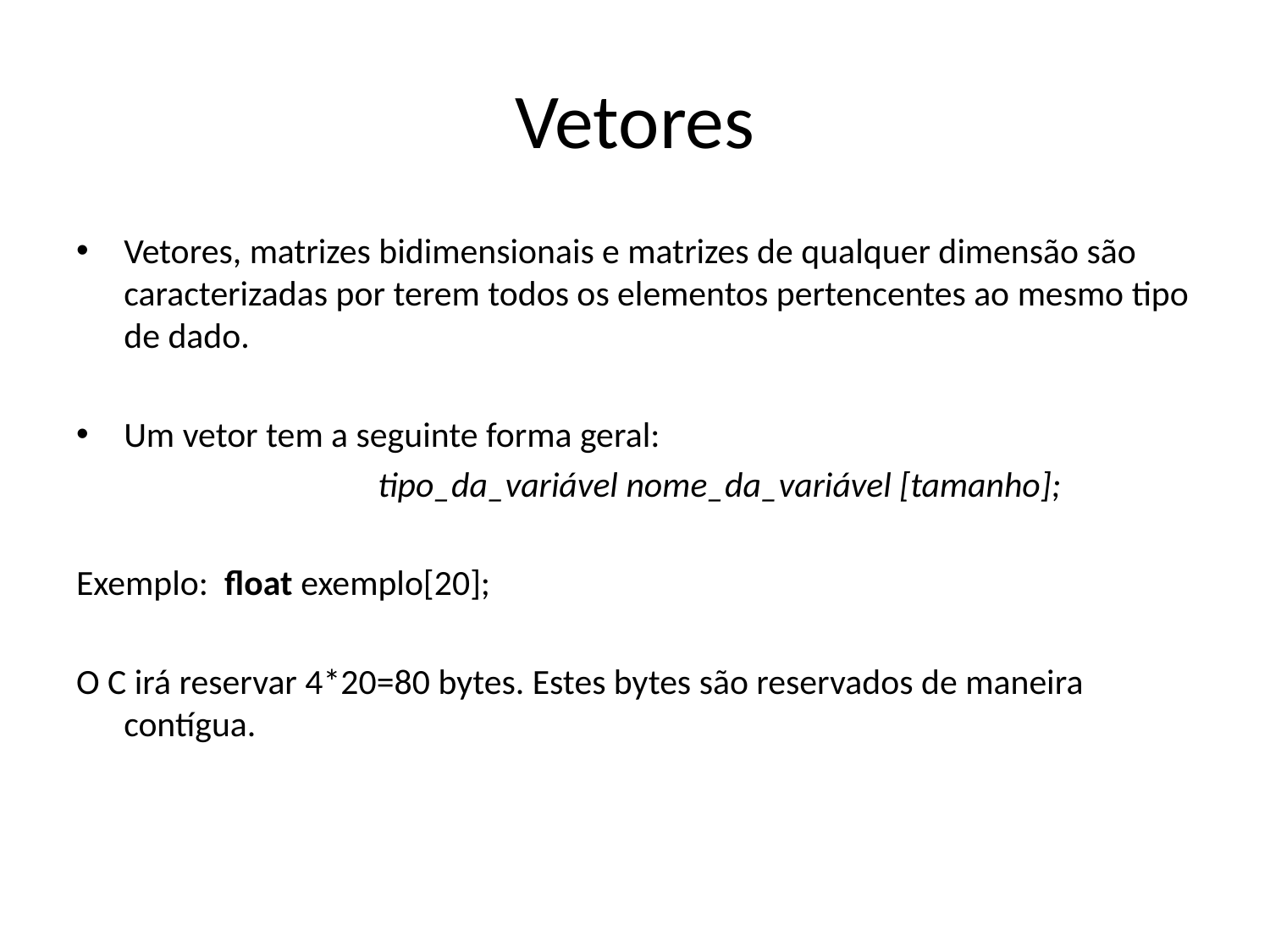

# Vetores
Vetores, matrizes bidimensionais e matrizes de qualquer dimensão são caracterizadas por terem todos os elementos pertencentes ao mesmo tipo de dado.

Um vetor tem a seguinte forma geral:
			tipo_da_variável nome_da_variável [tamanho];

Exemplo:  float exemplo[20];

O C irá reservar 4*20=80 bytes. Estes bytes são reservados de maneira contígua.